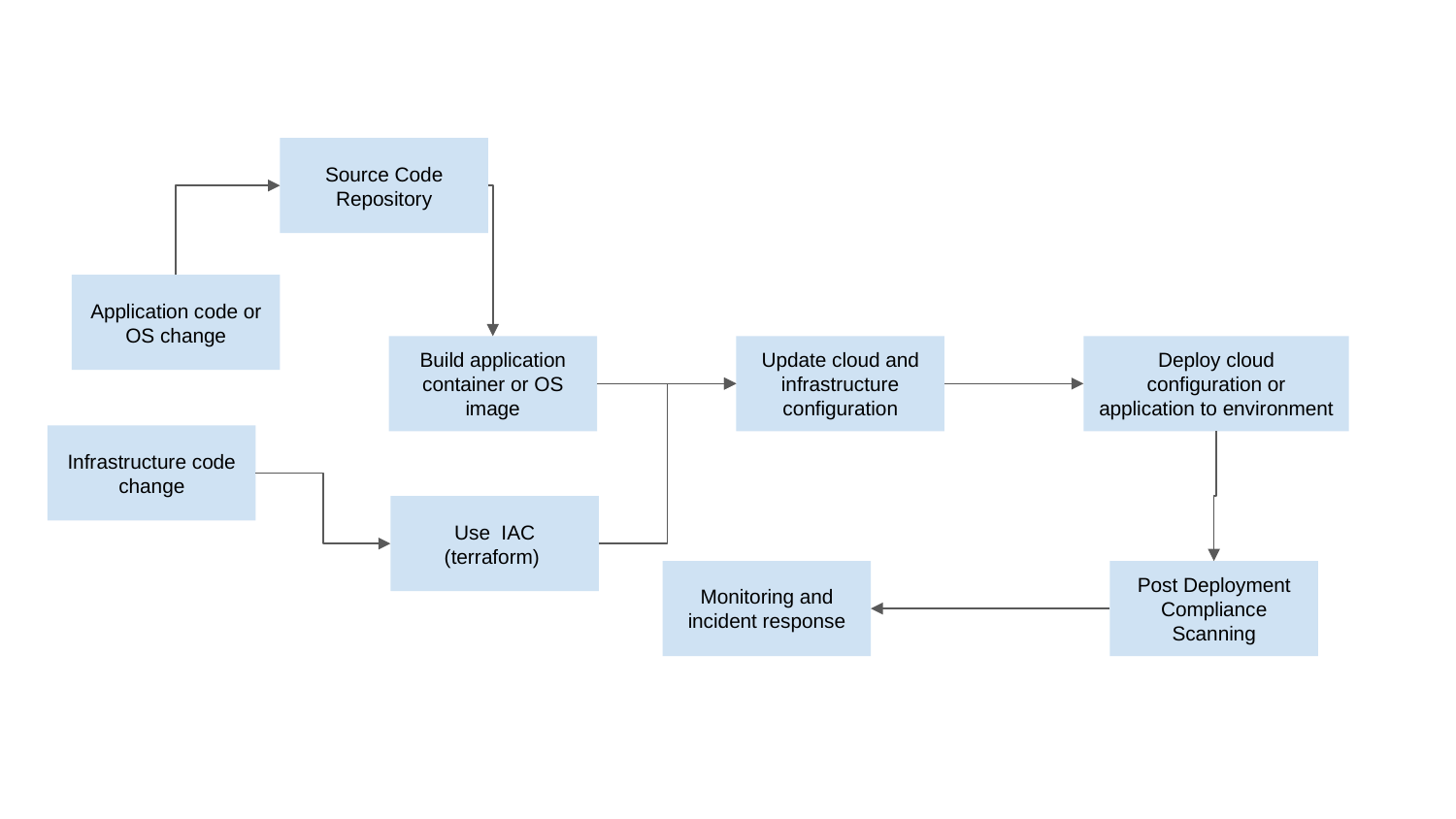

Source Code Repository
Application code or OS change
Build application container or OS image
Update cloud and infrastructure configuration
Deploy cloud configuration or application to environment
Infrastructure code change
Use  IAC (terraform)
Monitoring and incident response
Post Deployment Compliance Scanning